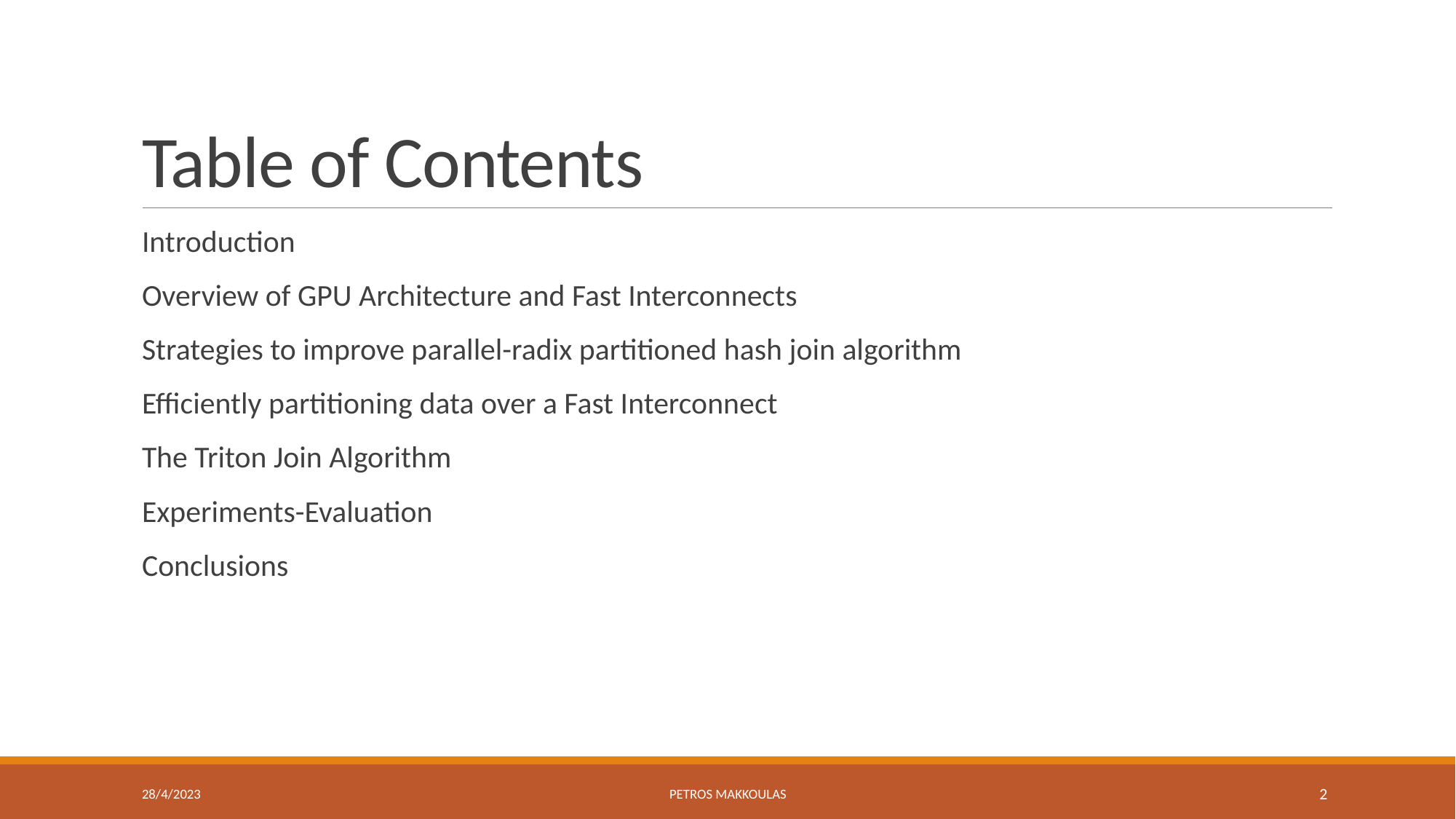

# Table of Contents
Introduction
Overview of GPU Architecture and Fast Interconnects
Strategies to improve parallel-radix partitioned hash join algorithm
Efficiently partitioning data over a Fast Interconnect
The Triton Join Algorithm
Experiments-Evaluation
Conclusions
28/4/2023
Petros Makkoulas
2